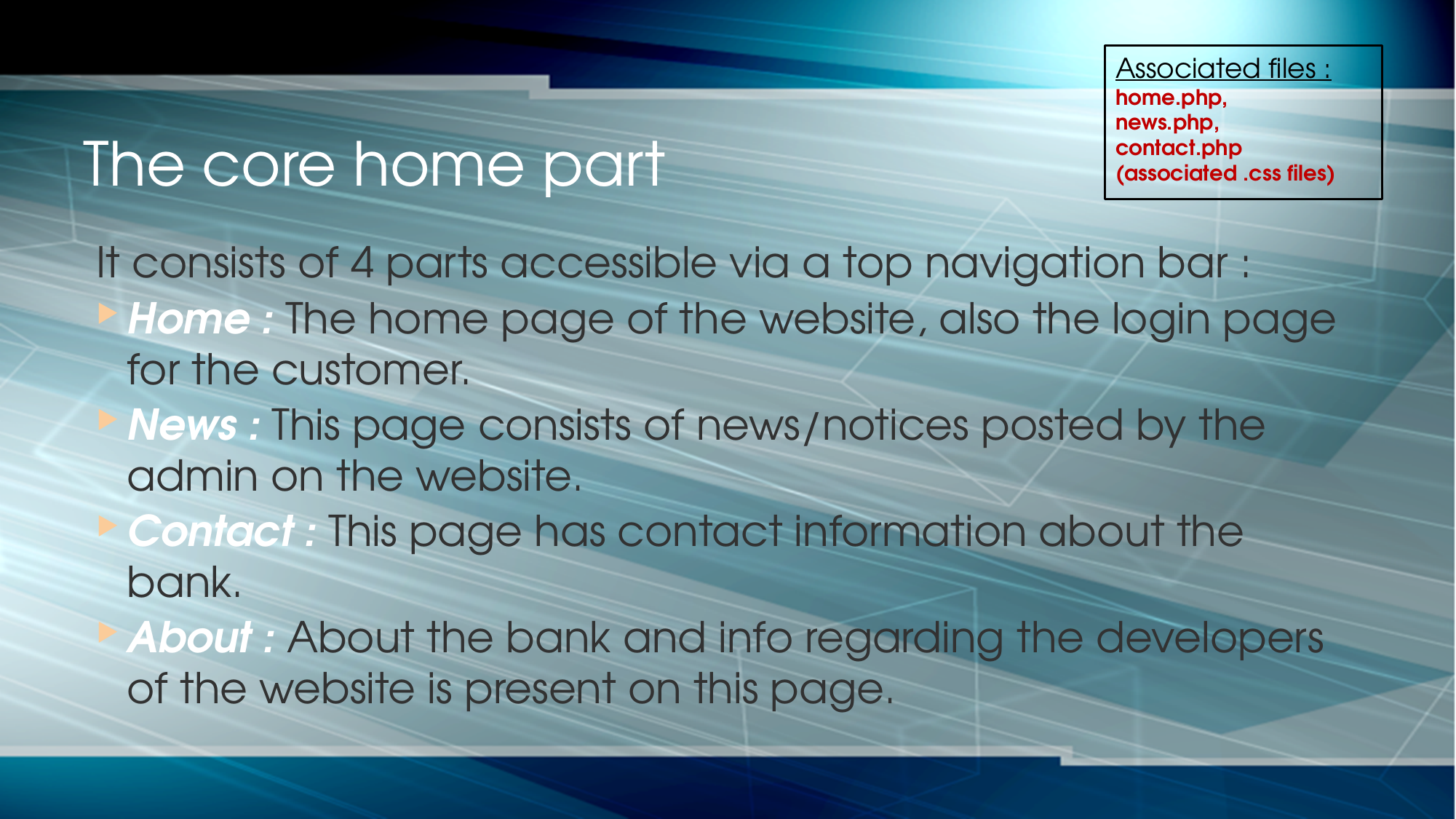

Associated files :
home.php,
news.php,
contact.php
(associated .css files)
# The core home part
It consists of 4 parts accessible via a top navigation bar :
Home : The home page of the website, also the login page for the customer.
News : This page consists of news/notices posted by the admin on the website.
Contact : This page has contact information about the bank.
About : About the bank and info regarding the developers of the website is present on this page.